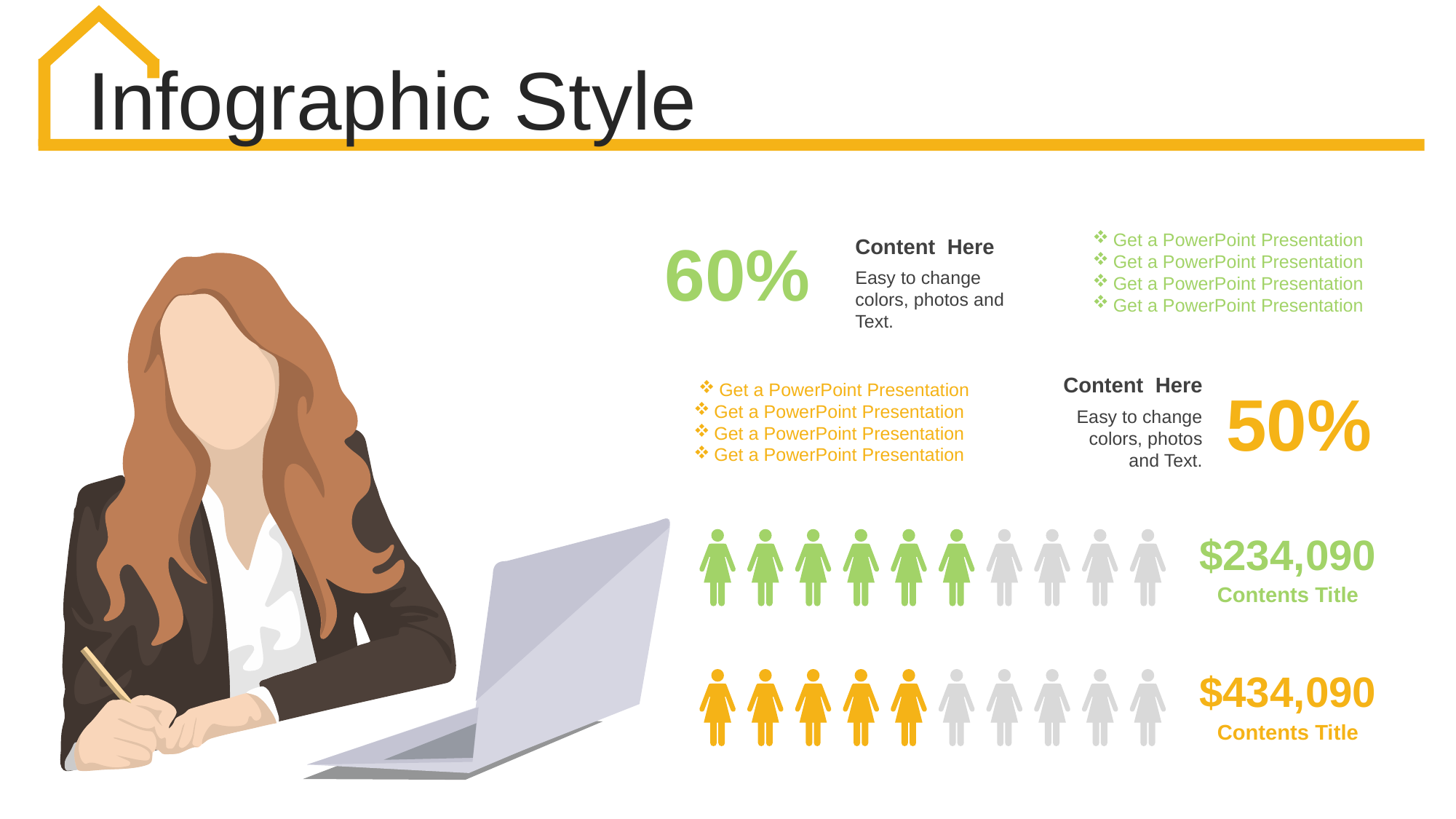

Infographic Style
60%
Get a PowerPoint Presentation
Get a PowerPoint Presentation
Get a PowerPoint Presentation
Get a PowerPoint Presentation
Content  Here
Easy to change colors, photos and Text.

Content  Here
Easy to change colors, photos and Text.
Get a PowerPoint Presentation
Get a PowerPoint Presentation
Get a PowerPoint Presentation
Get a PowerPoint Presentation
50%

$234,090
Contents Title

$434,090
Contents Title